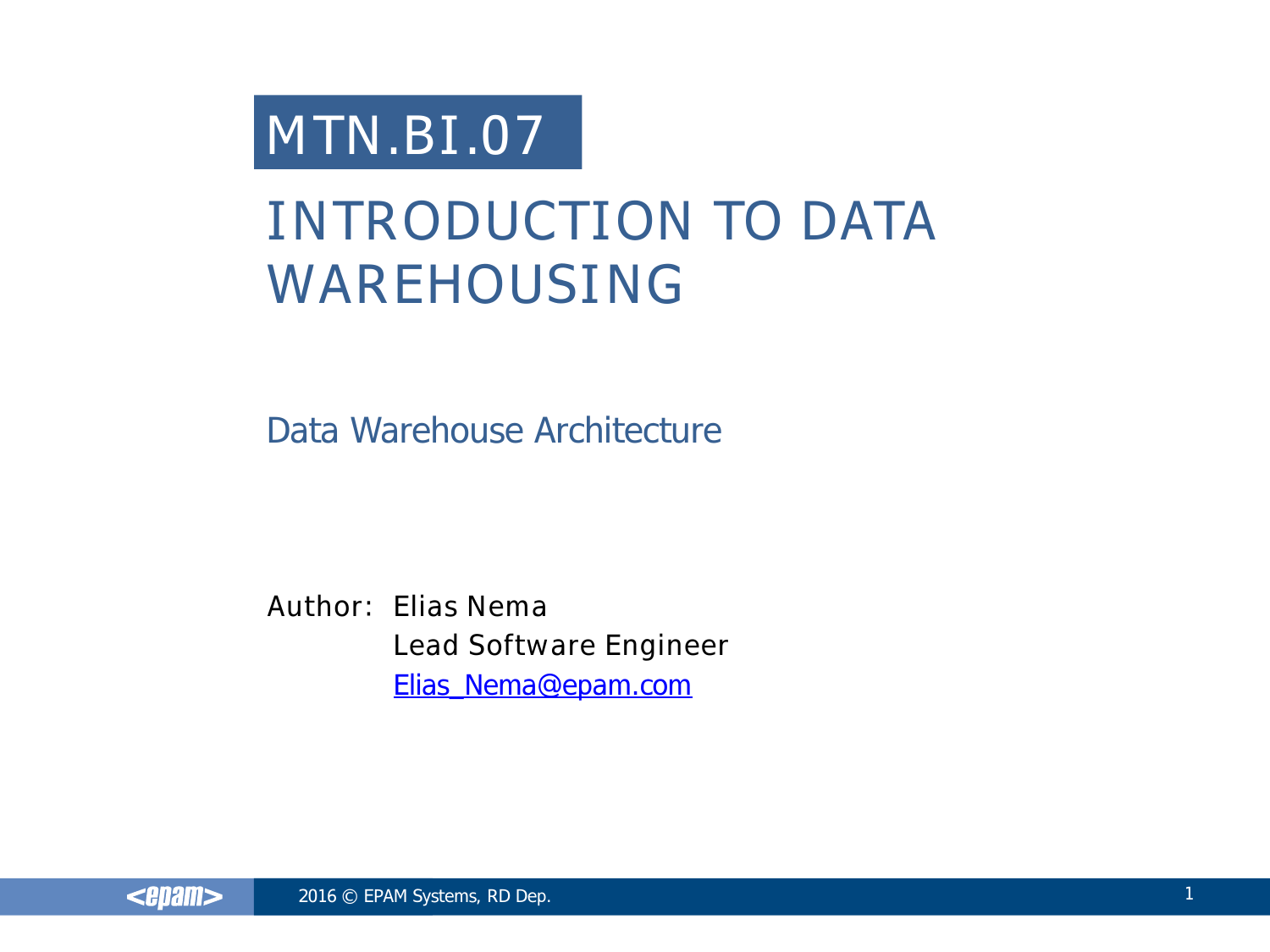

MTN.BI.07
# Introduction to data warehousing
Data Warehouse Architecture
Elias Nema
Lead Software Engineer
Elias_Nema@epam.com
1
2016 © EPAM Systems, RD Dep.